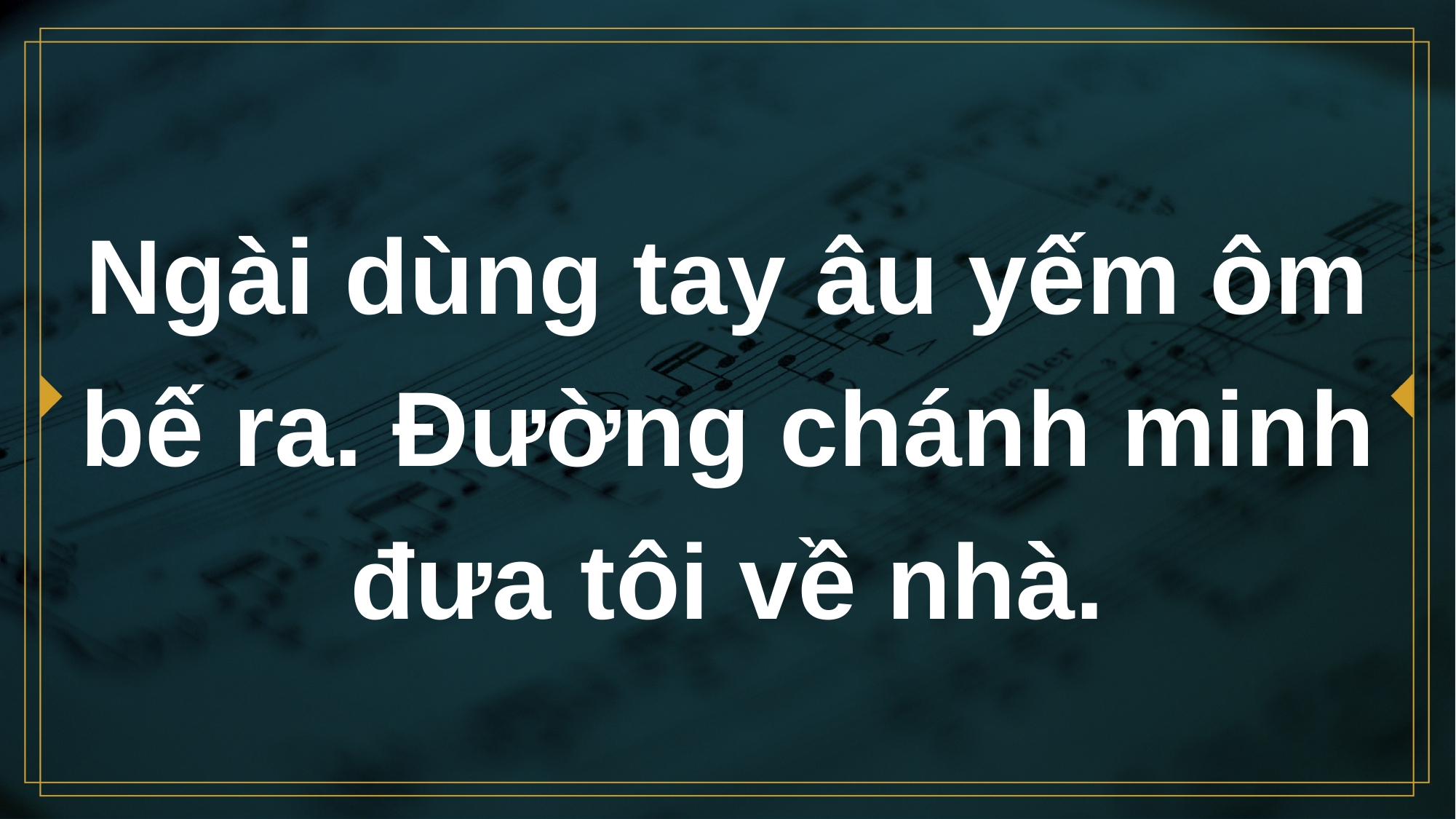

# Ngài dùng tay âu yếm ôm bế ra. Đường chánh minh đưa tôi về nhà.